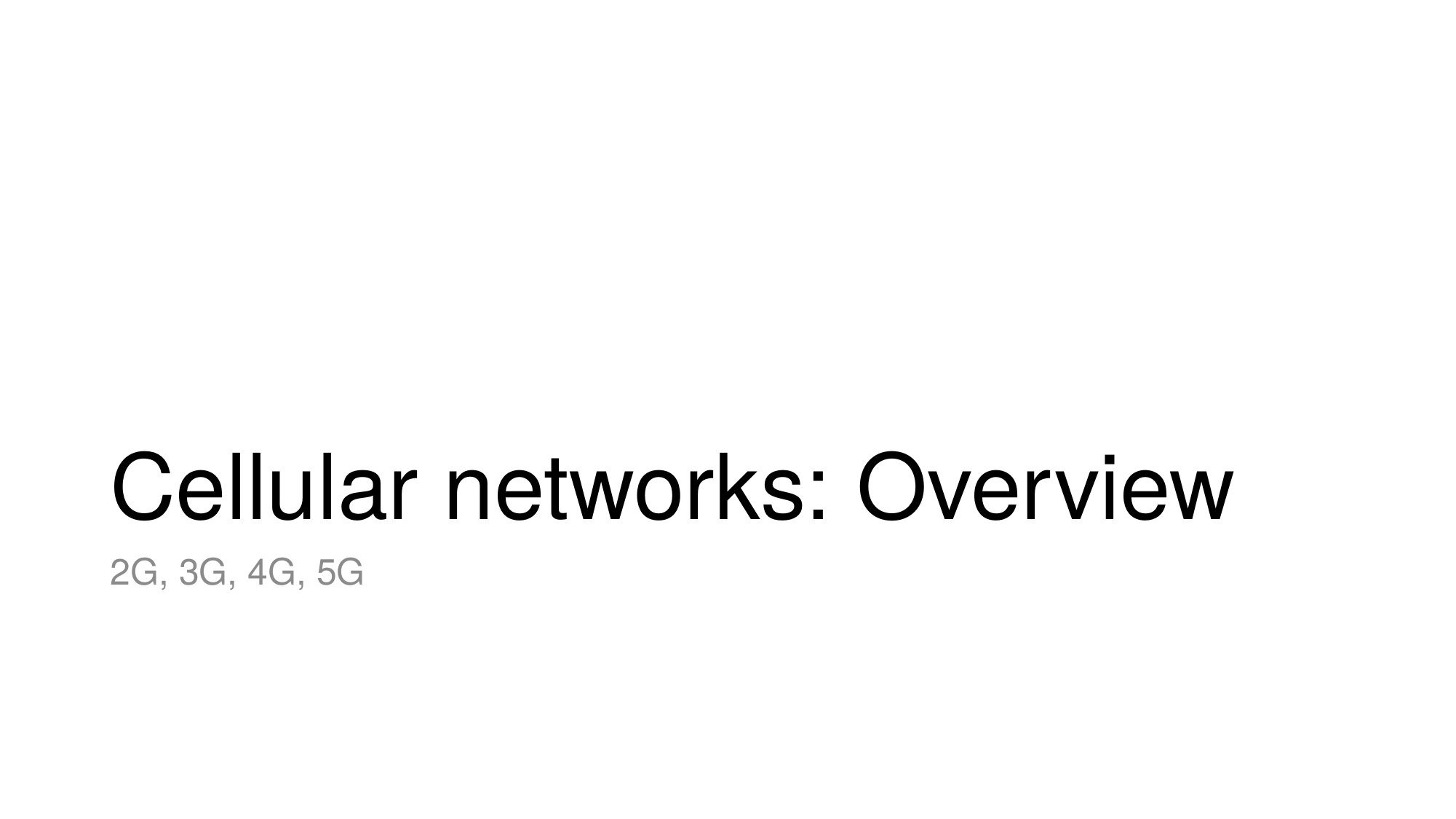

# Cellular networks: Overview
2G, 3G, 4G, 5G